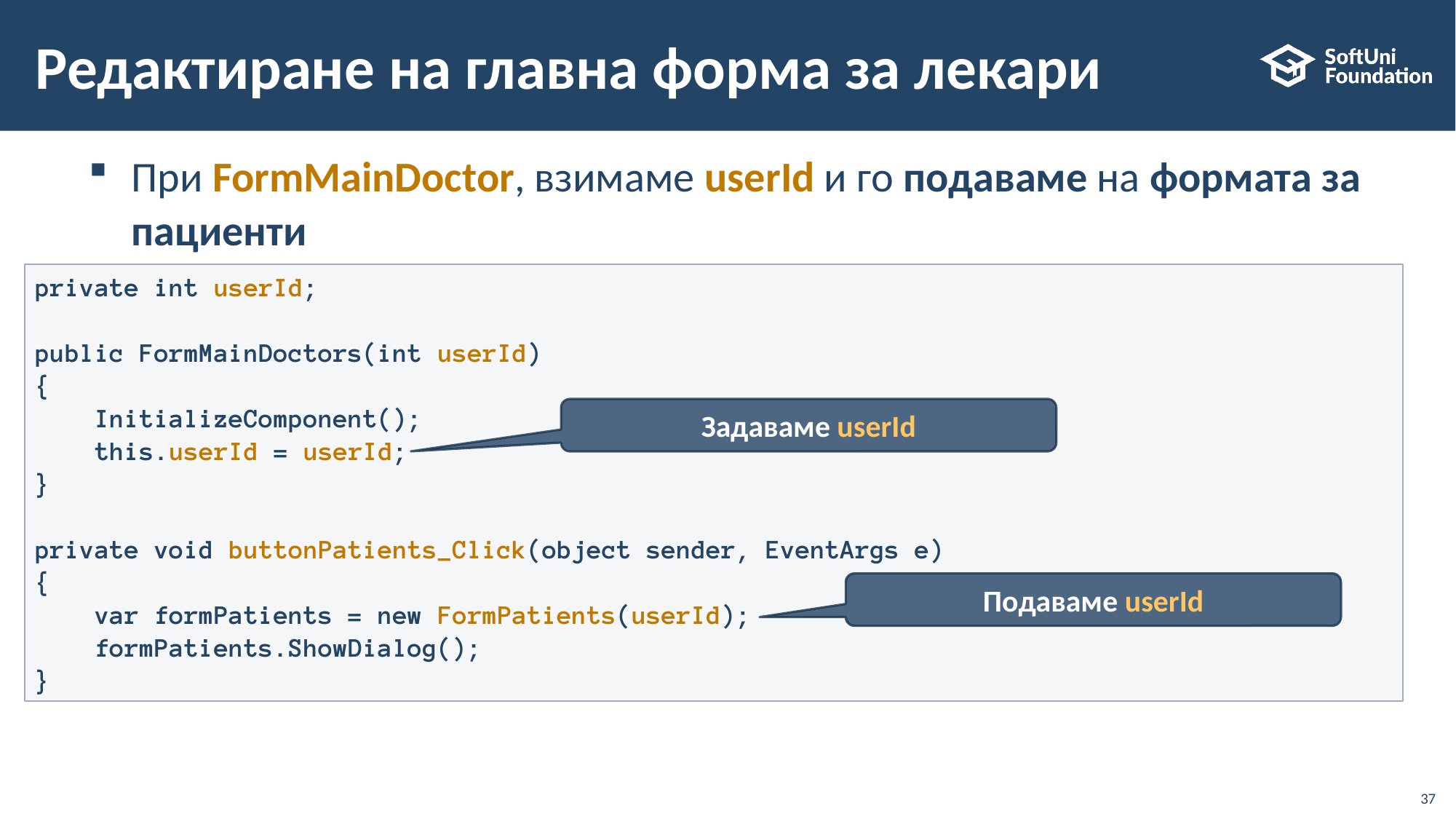

# Редактиране на главна форма за лекари
При FormMainDoctor, взимаме userId и го подаваме на формата за пациенти

private int userId;

public FormMainDoctors(int userId)
{
    InitializeComponent();
    this.userId = userId;
}

private void buttonPatients_Click(object sender, EventArgs e)
{
    var formPatients = new FormPatients(userId);
    formPatients.ShowDialog();
}
Задаваме userId
Подаваме userId
37